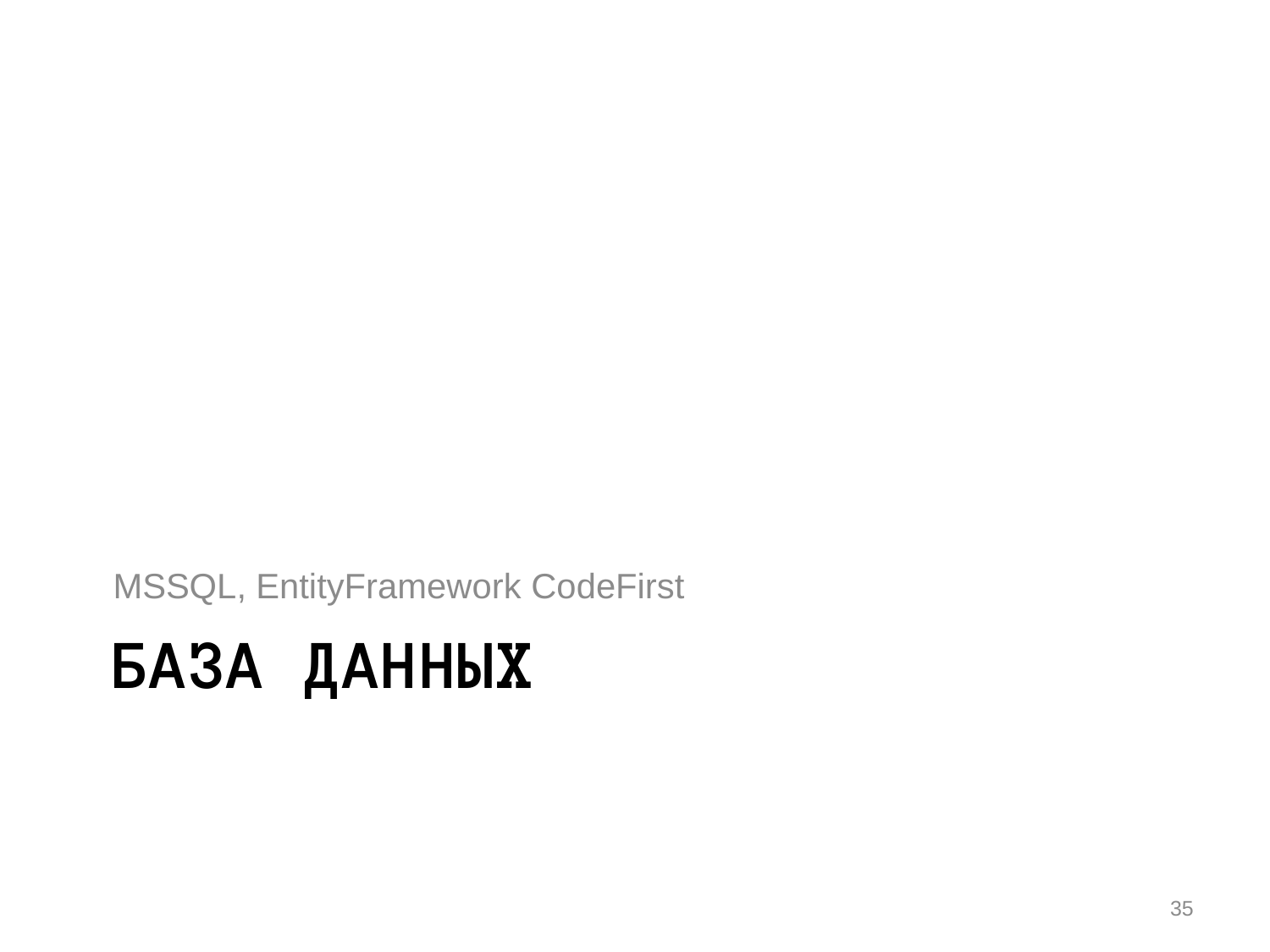

MSSQL, EntityFramework CodeFirst
# База данных
35